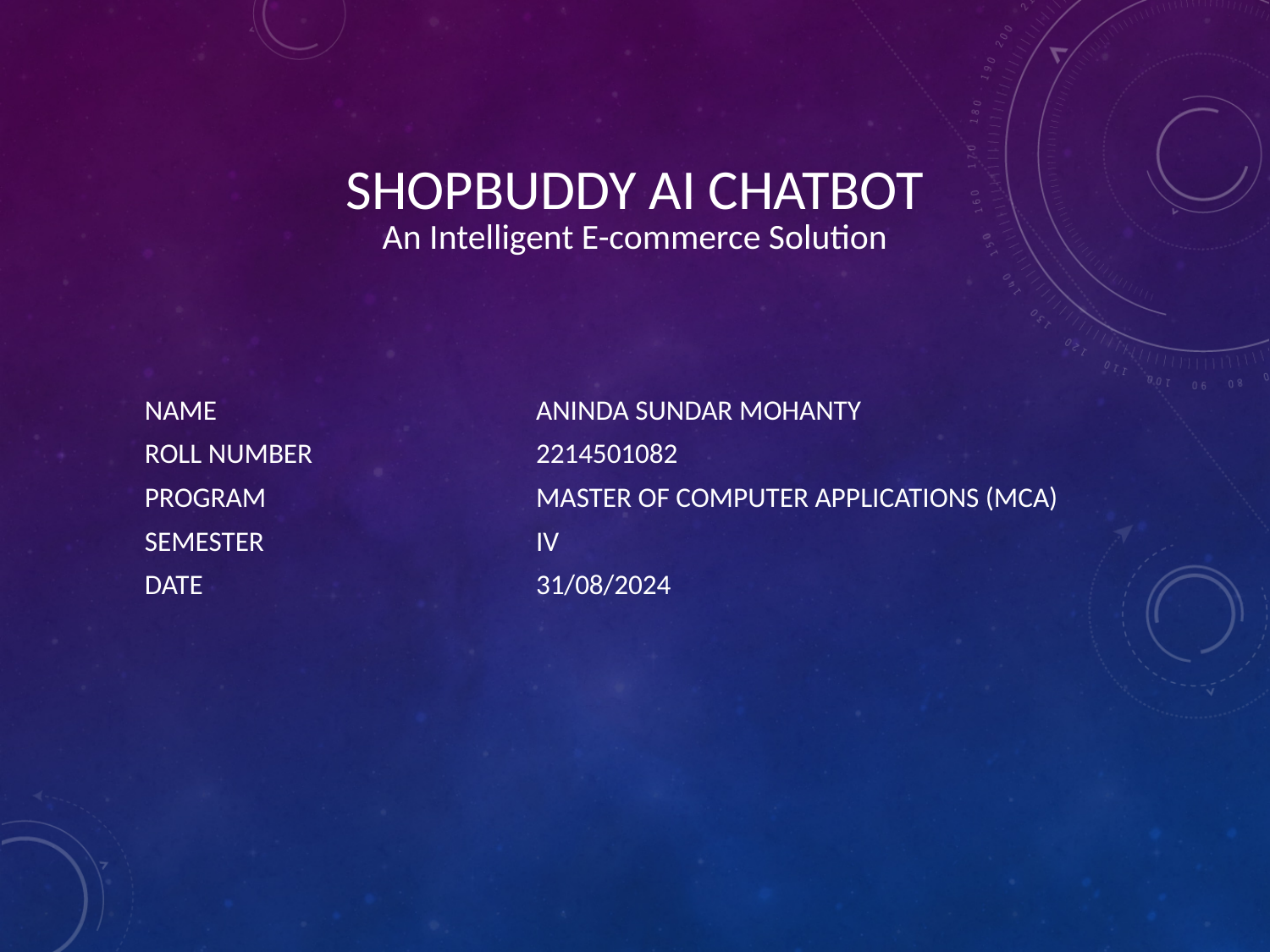

# SHOPBUDDY AI Chatbot
An Intelligent E-commerce Solution

| NAME | ANINDA SUNDAR MOHANTY |
| --- | --- |
| roll number | 2214501082 |
| program | MASTER of COMPUTER APPLICATIONS (MCA) |
| semester | iV |
| DATE | 31/08/2024 |